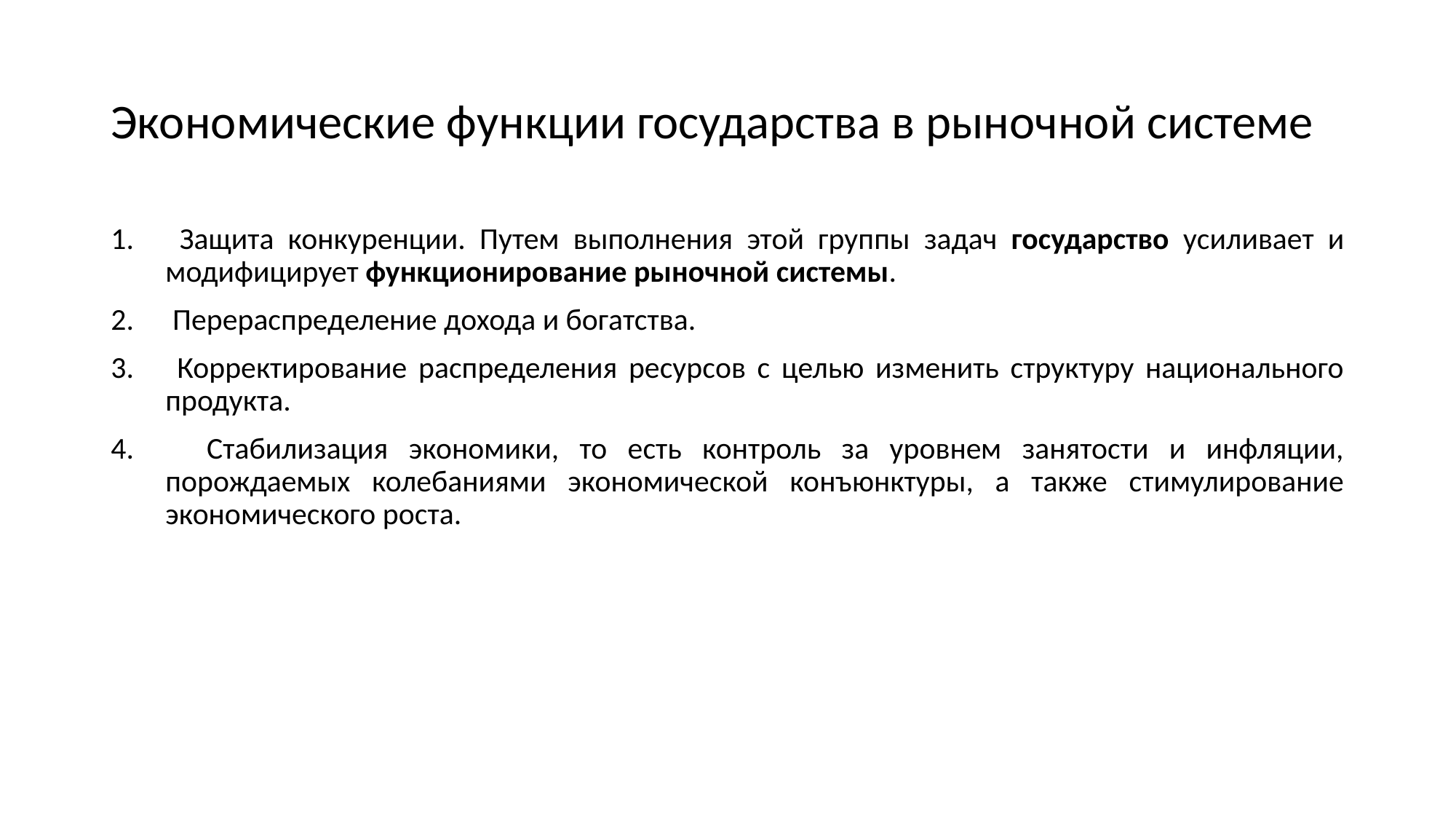

# Экономические функции государства в рыночной системе
 Защита конкуренции. Путем выполнения этой группы задач государство усиливает и модифицирует функционирование рыночной системы.
 Перераспределение дохода и богатства.
 Корректирование распределения ресурсов с целью изменить структуру национального продукта.
  Стабилизация экономики, то есть контроль за уровнем занятости и инфляции, порождаемых колебаниями экономической конъюнктуры, а также стимулирование экономического роста.